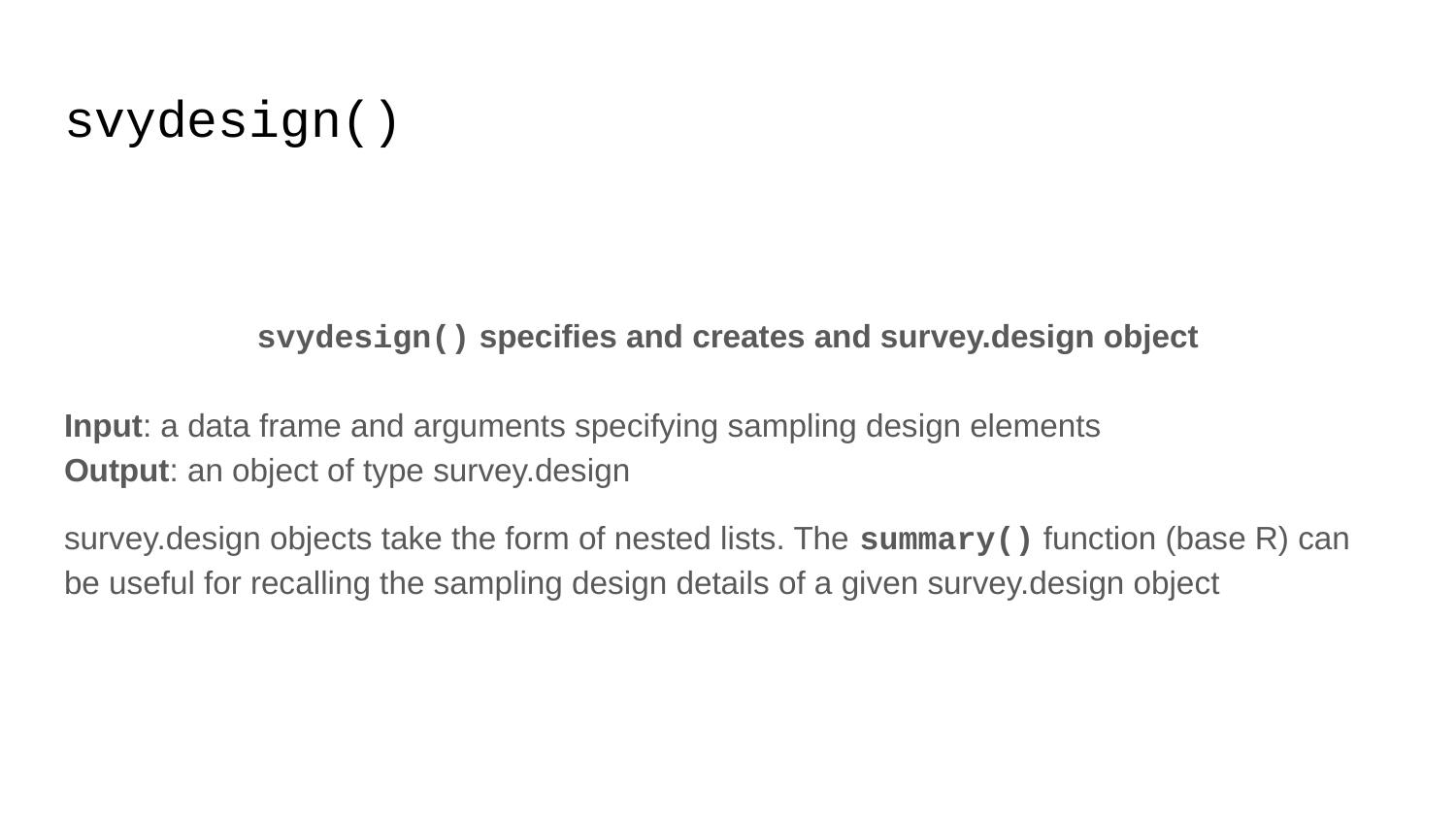

# svydesign()
svydesign() specifies and creates and survey.design object

Input: a data frame and arguments specifying sampling design elements
Output: an object of type survey.design
survey.design objects take the form of nested lists. The summary() function (base R) can be useful for recalling the sampling design details of a given survey.design object